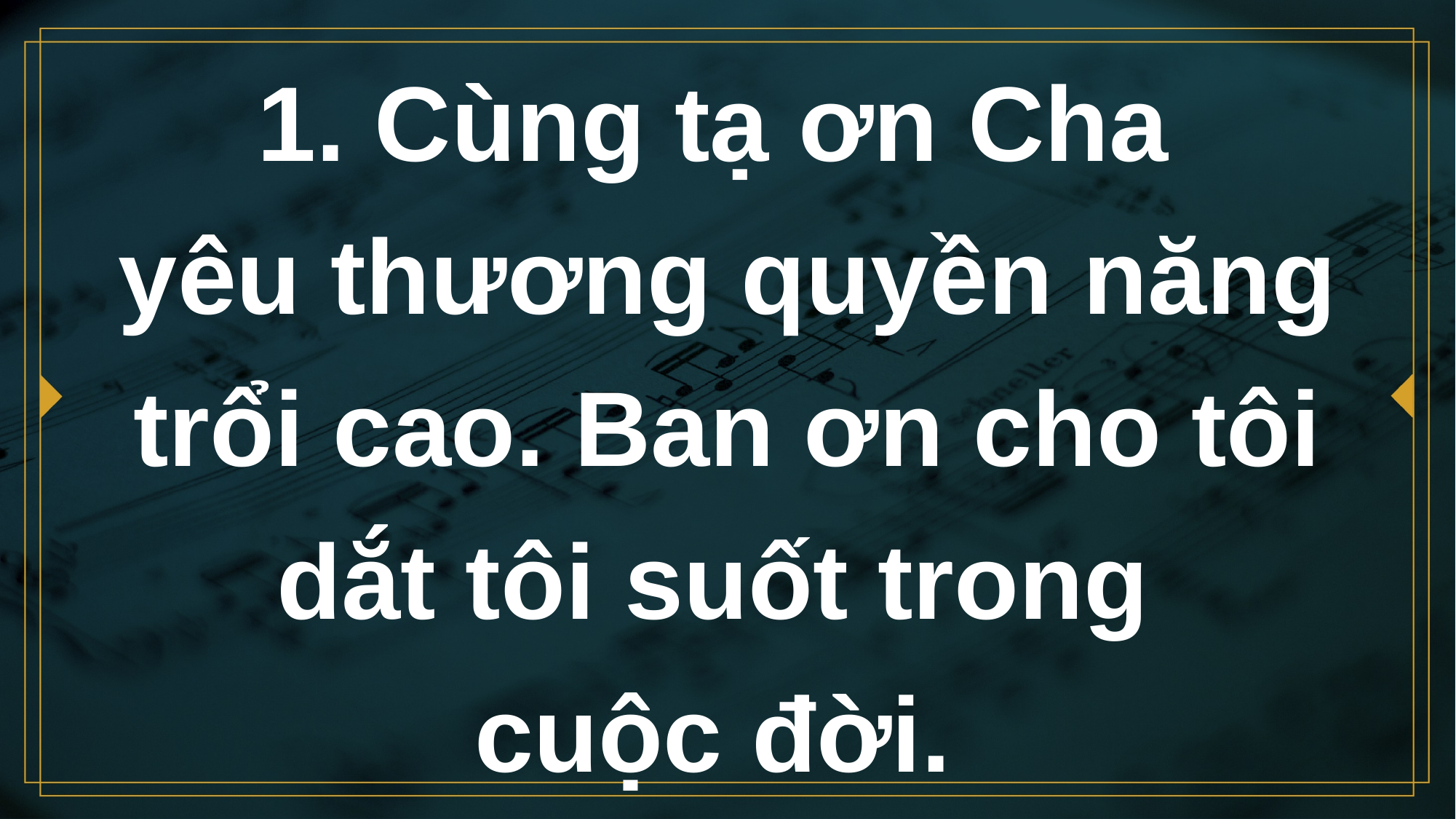

# 1. Cùng tạ ơn Cha yêu thương quyền năng trổi cao. Ban ơn cho tôi dắt tôi suốt trong cuộc đời.